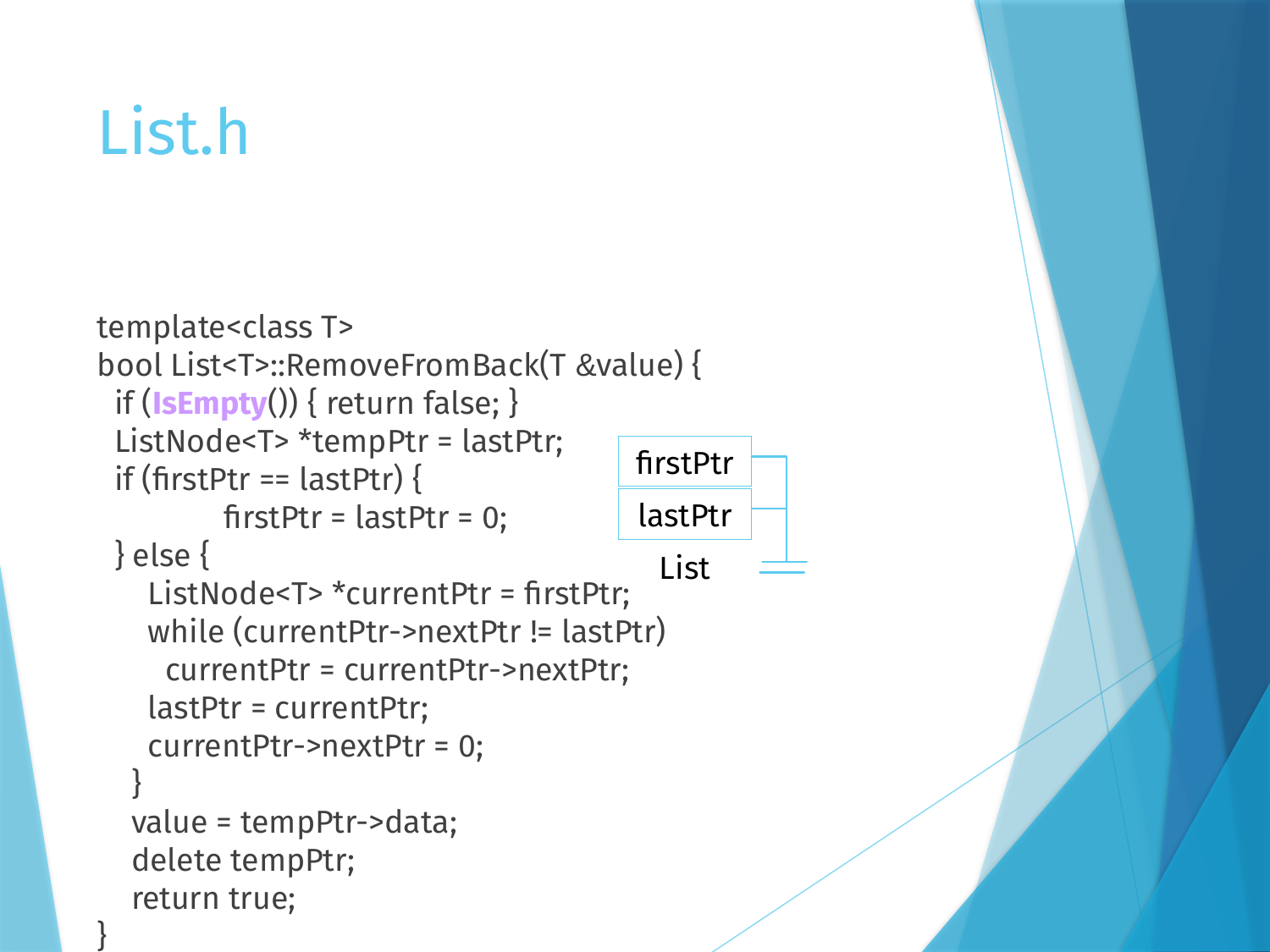

# List.h
template<class T>
bool List<T>::RemoveFromBack(T &value) {
  if (IsEmpty()) { return false; }
  ListNode<T> *tempPtr = lastPtr;
  if (firstPtr == lastPtr) {
	firstPtr = lastPtr = 0;
  } else {
      ListNode<T> *currentPtr = firstPtr;
      while (currentPtr->nextPtr != lastPtr)
        currentPtr = currentPtr->nextPtr;
      lastPtr = currentPtr;
      currentPtr->nextPtr = 0;
    }
    value = tempPtr->data;
    delete tempPtr;
    return true;
}

firstPtr
lastPtr
List